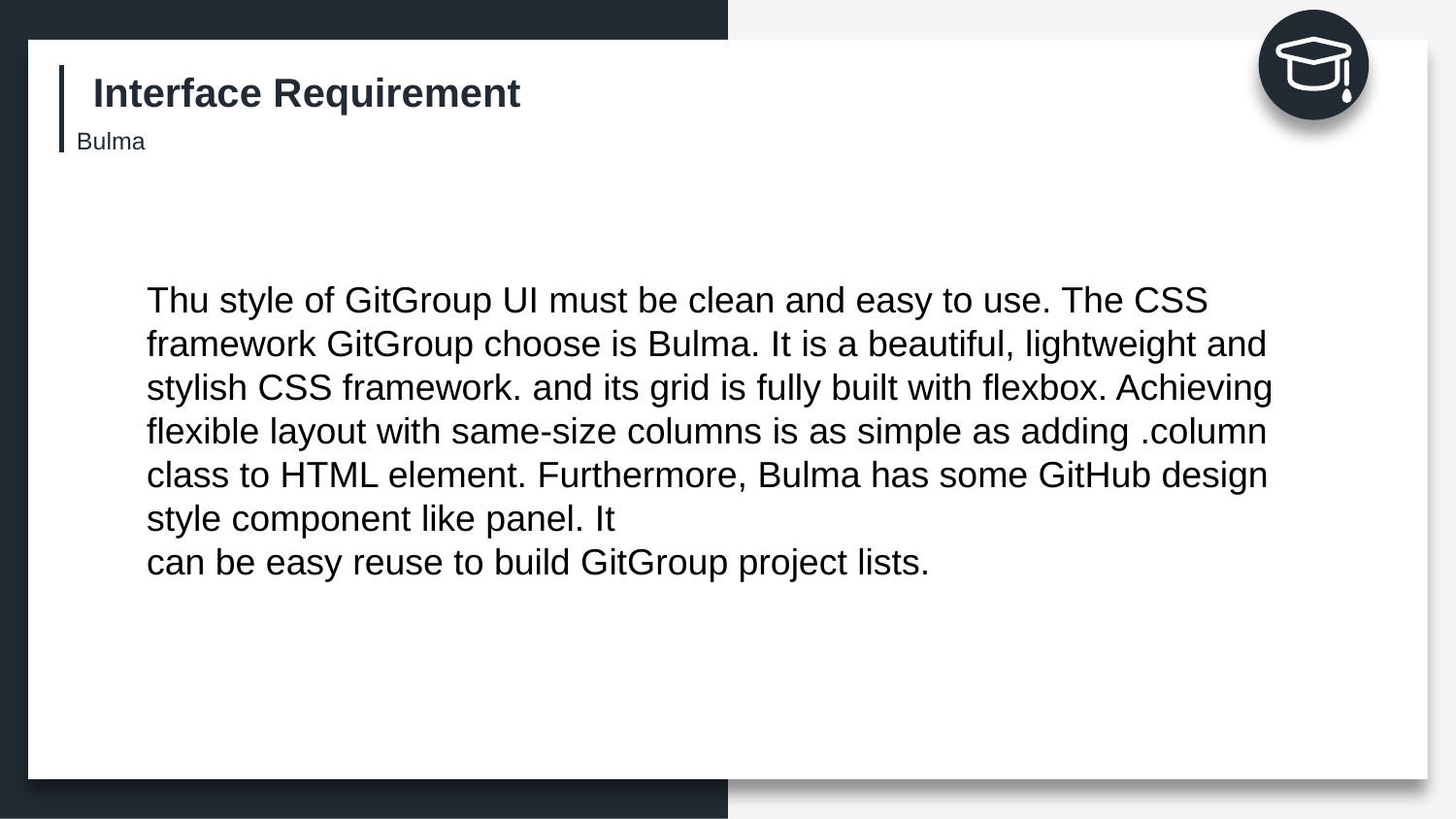

Interface Requirement

Bulma
Thu style of GitGroup UI must be clean and easy to use. The CSS framework GitGroup choose is Bulma. It is a beautiful, lightweight and stylish CSS framework. and its grid is fully built with flexbox. Achieving flexible layout with same-size columns is as simple as adding .column class to HTML element. Furthermore, Bulma has some GitHub design style component like panel. It
can be easy reuse to build GitGroup project lists.